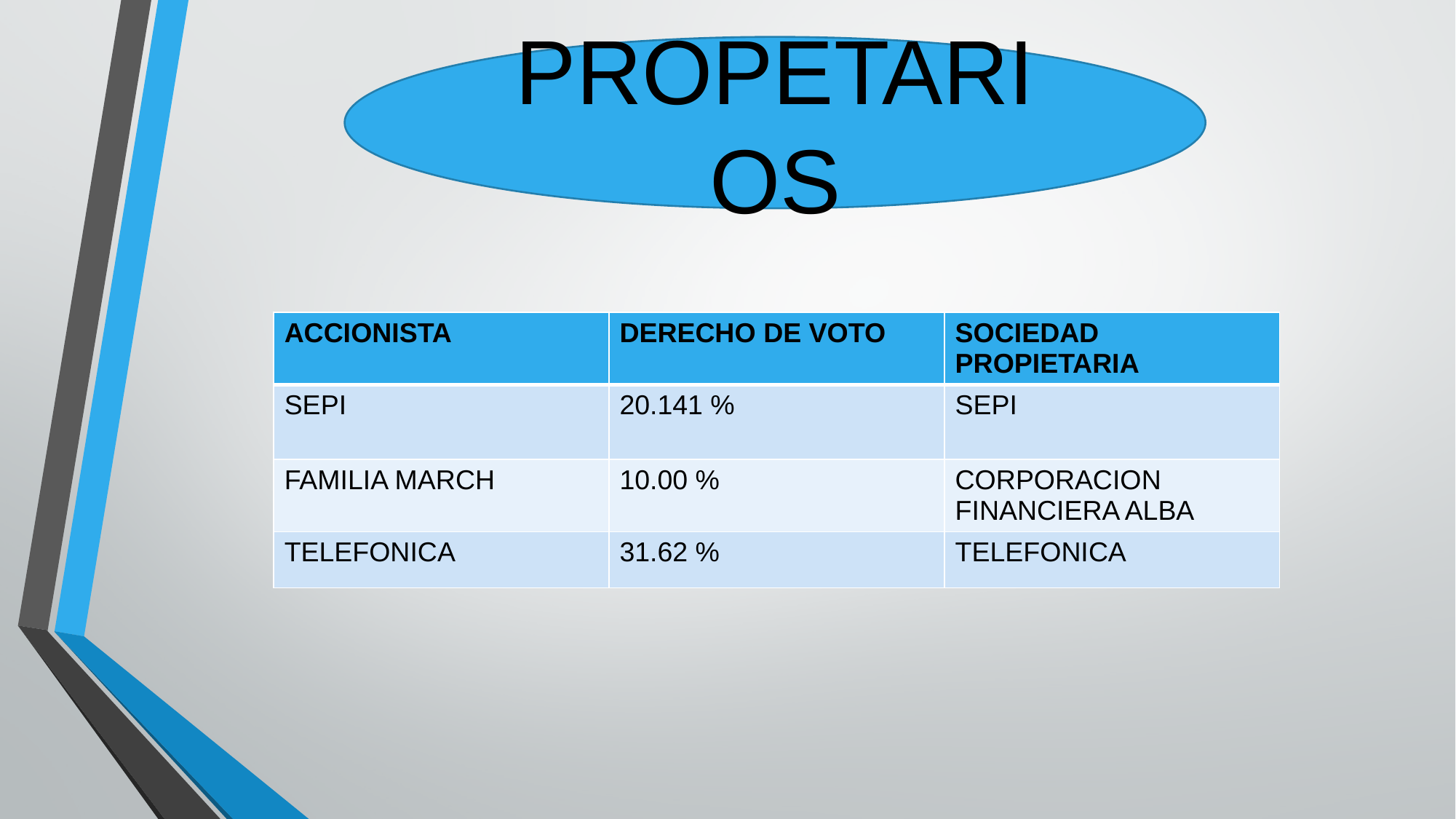

PROPETARIOS
| ACCIONISTA | DERECHO DE VOTO | SOCIEDAD PROPIETARIA |
| --- | --- | --- |
| SEPI | 20.141 % | SEPI |
| FAMILIA MARCH | 10.00 % | CORPORACION FINANCIERA ALBA |
| TELEFONICA | 31.62 % | TELEFONICA |